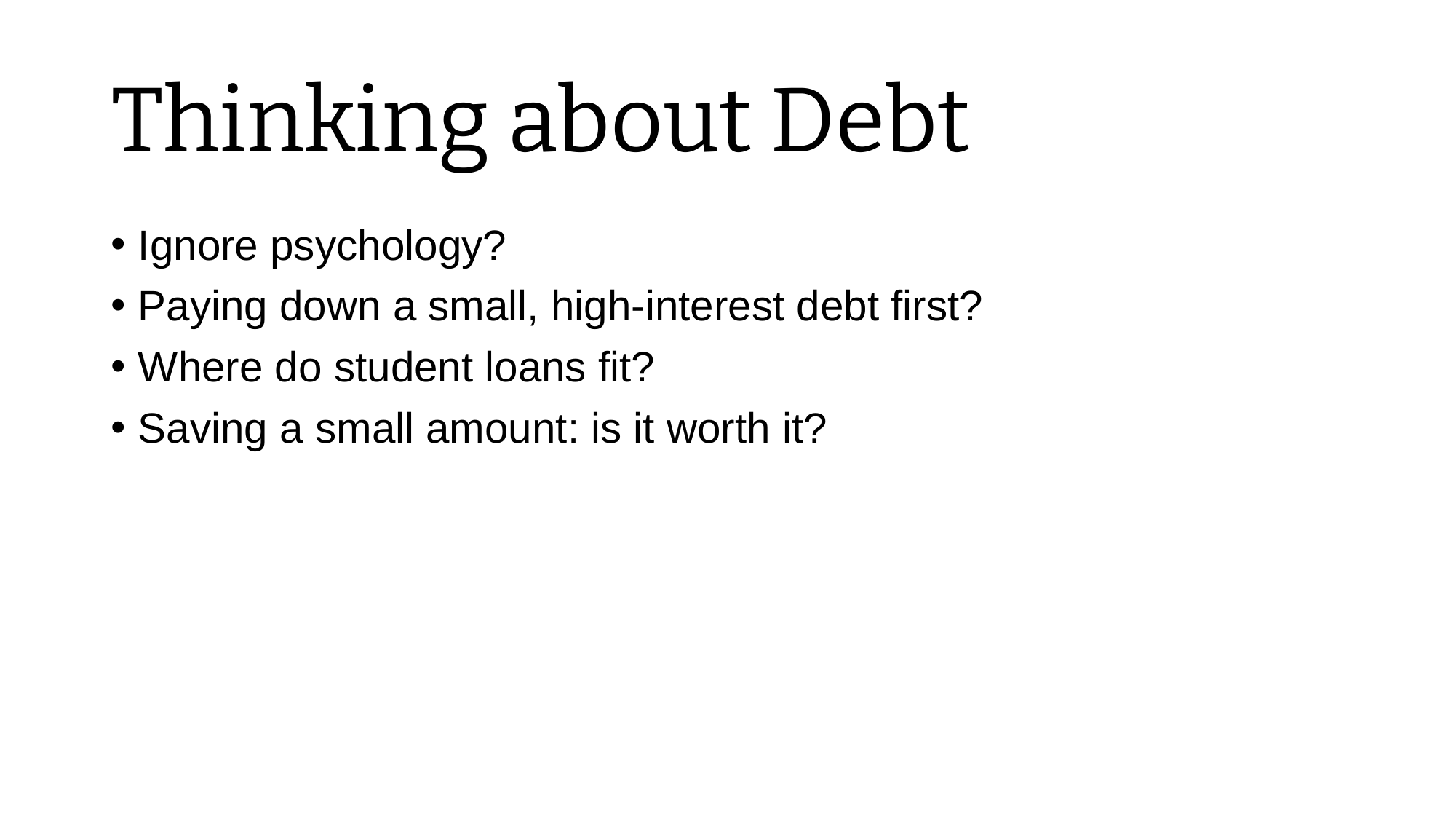

# Thinking about Debt
Ignore psychology?
Paying down a small, high-interest debt first?
Where do student loans fit?
Saving a small amount: is it worth it?